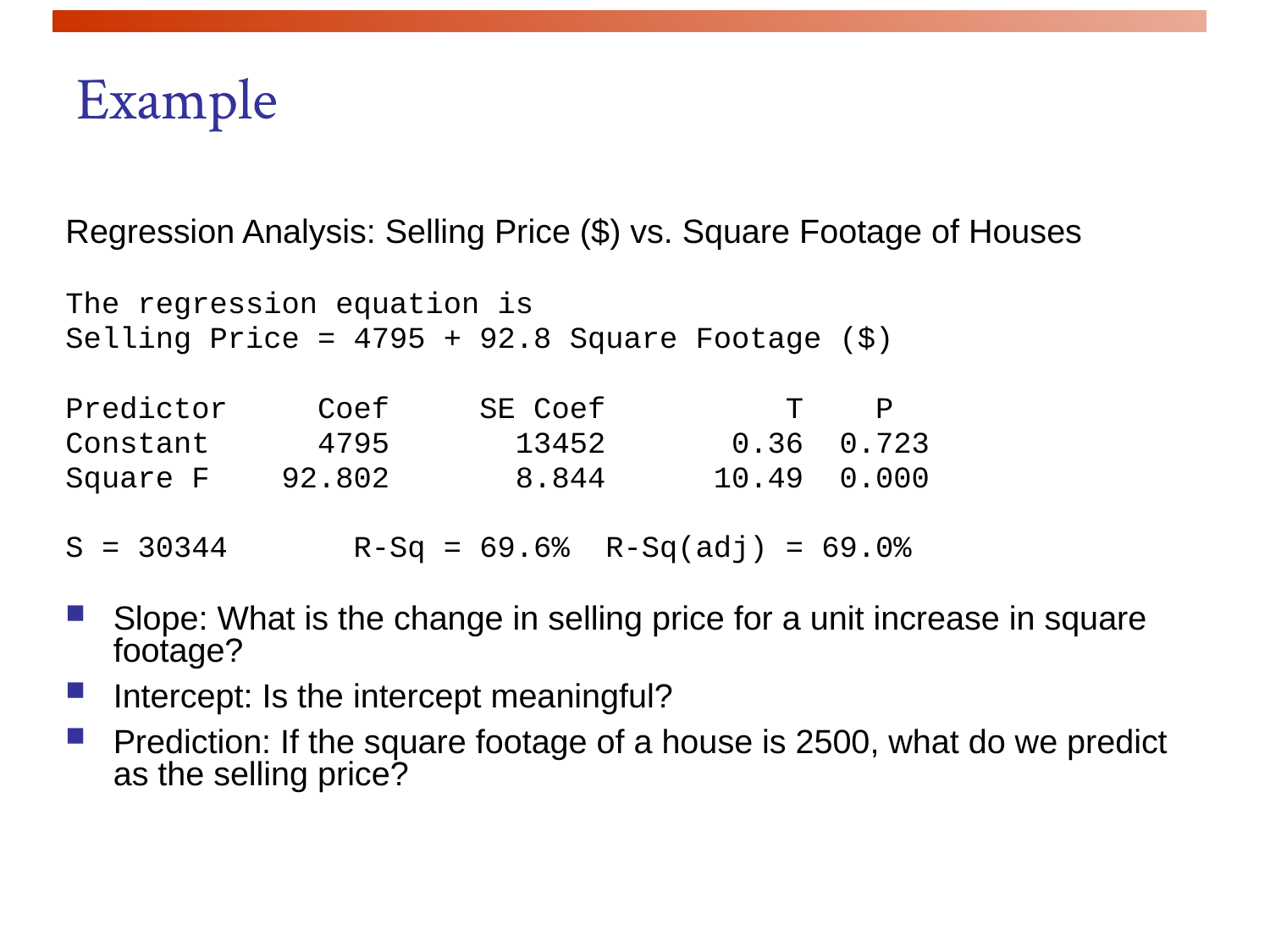

# Example
Regression Analysis: Selling Price ($) vs. Square Footage of Houses

The regression equation is
Selling Price = 4795 + 92.8 Square Footage ($)

Predictor     Coef     SE Coef          T    P
Constant      4795       13452       0.36  0.723
Square F    92.802       8.844      10.49  0.000

S = 30344       R-Sq = 69.6%  R-Sq(adj) = 69.0%

Slope: What is the change in selling price for a unit increase in square footage?
Intercept: Is the intercept meaningful?
Prediction: If the square footage of a house is 2500, what do we predict as the selling price?